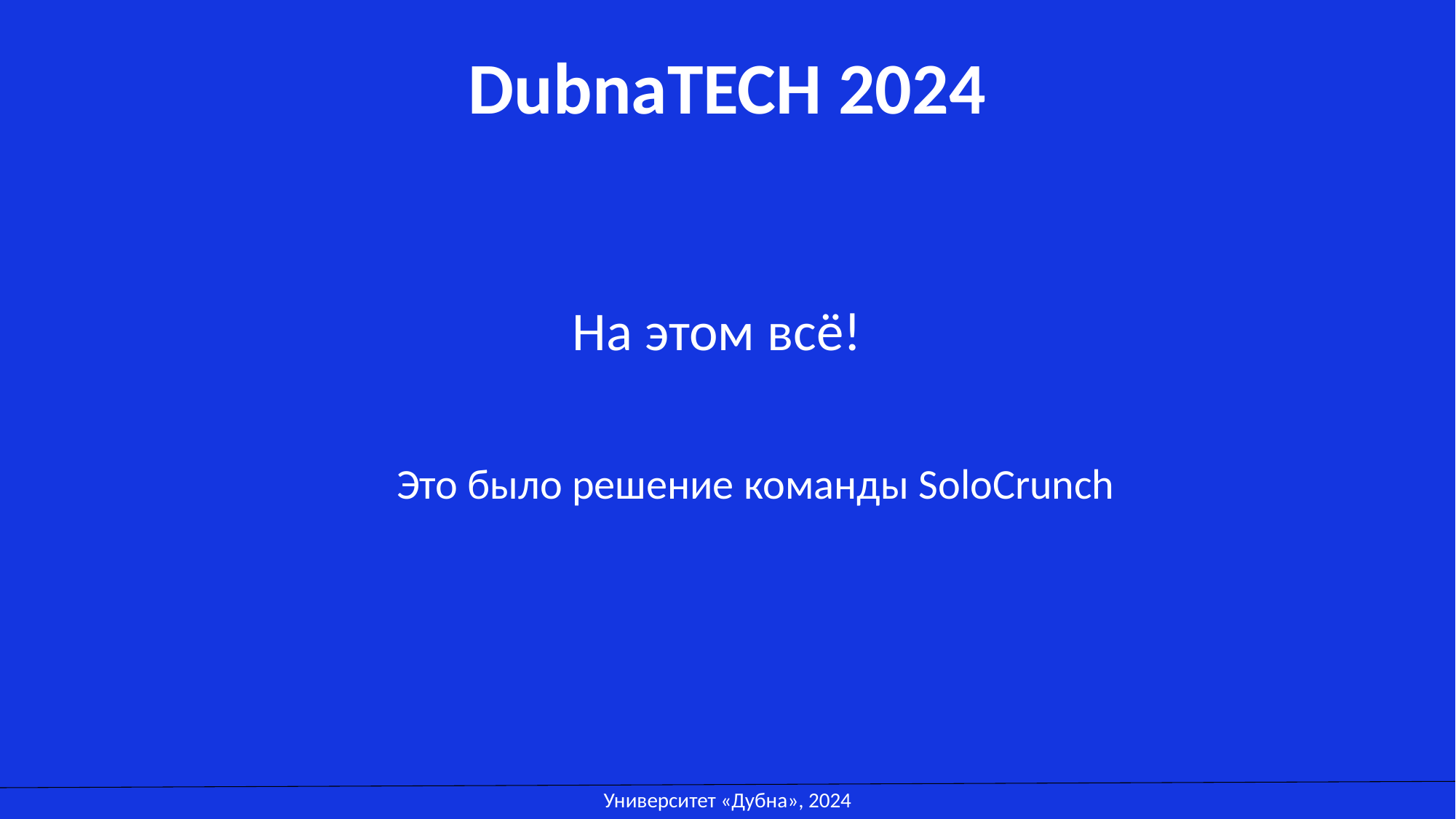

DubnaTECH 2024
На этом всё!
Это было решение команды SoloCrunch
Университет «Дубна», 2024